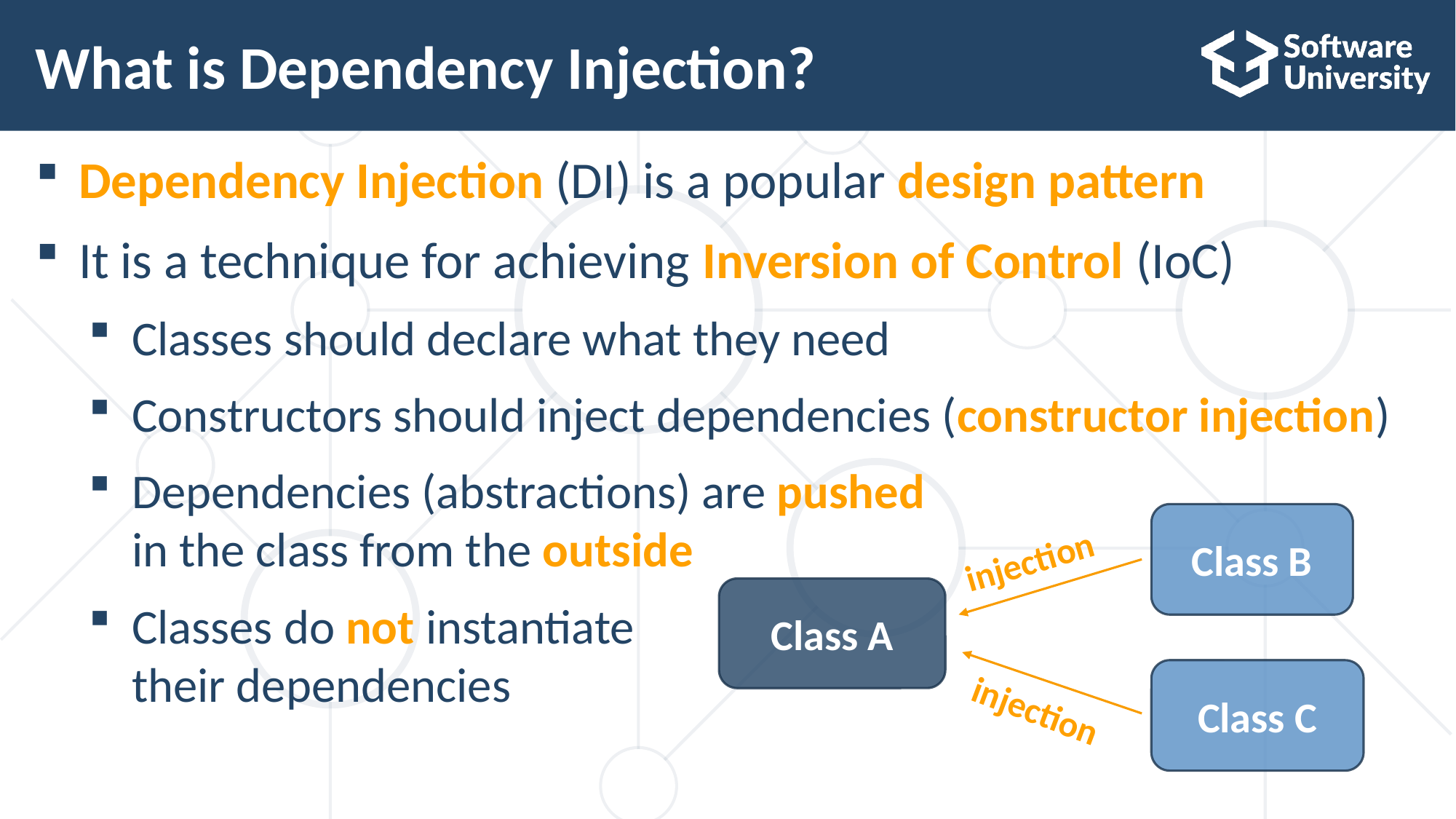

# What is Dependency Injection?
Dependency Injection (DI) is a popular design pattern
It is a technique for achieving Inversion of Control (IoC)
Classes should declare what they need
Constructors should inject dependencies (constructor injection)
Dependencies (abstractions) are pushed
in the class from the outside
Classes do not instantiate
their dependencies

Class B
injection
Class A
Class C
injection